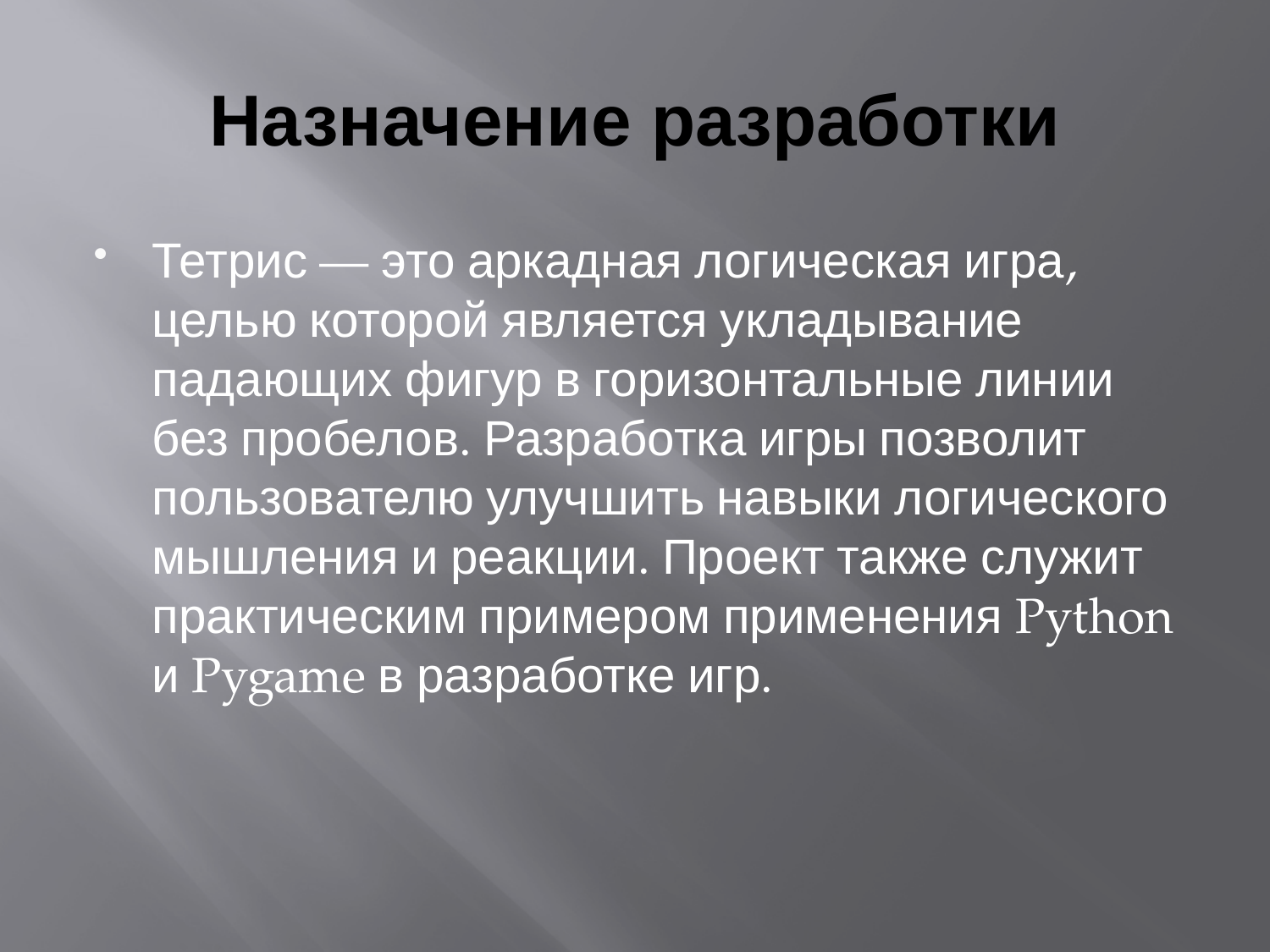

# Назначение разработки
Тетрис — это аркадная логическая игра, целью которой является укладывание падающих фигур в горизонтальные линии без пробелов. Разработка игры позволит пользователю улучшить навыки логического мышления и реакции. Проект также служит практическим примером применения Python и Pygame в разработке игр.